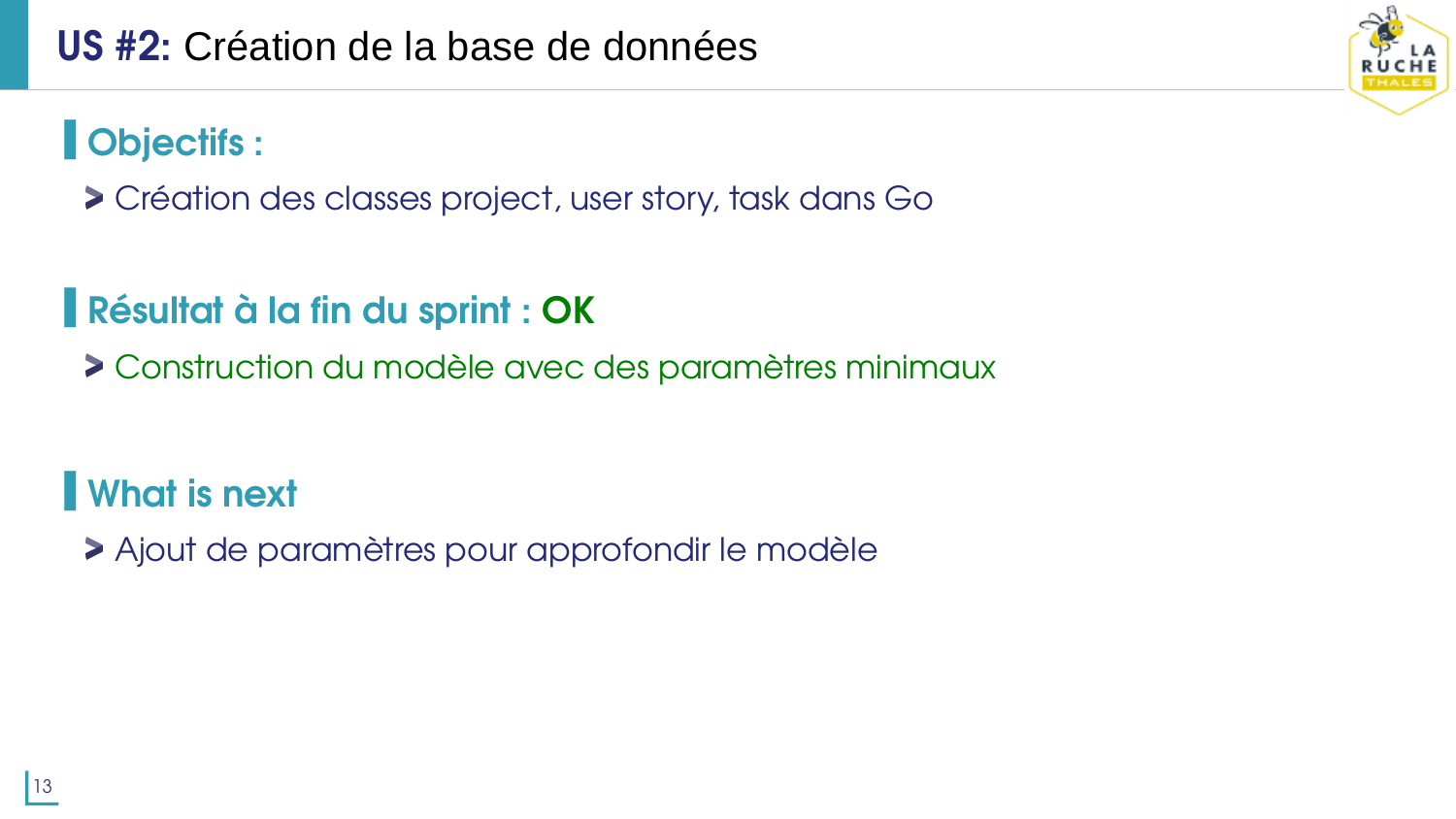

# US #2: Création de la base de données
Objectifs :
Création des classes project, user story, task dans Go

Résultat à la fin du sprint : OK
Construction du modèle avec des paramètres minimaux

What is next
Ajout de paramètres pour approfondir le modèle